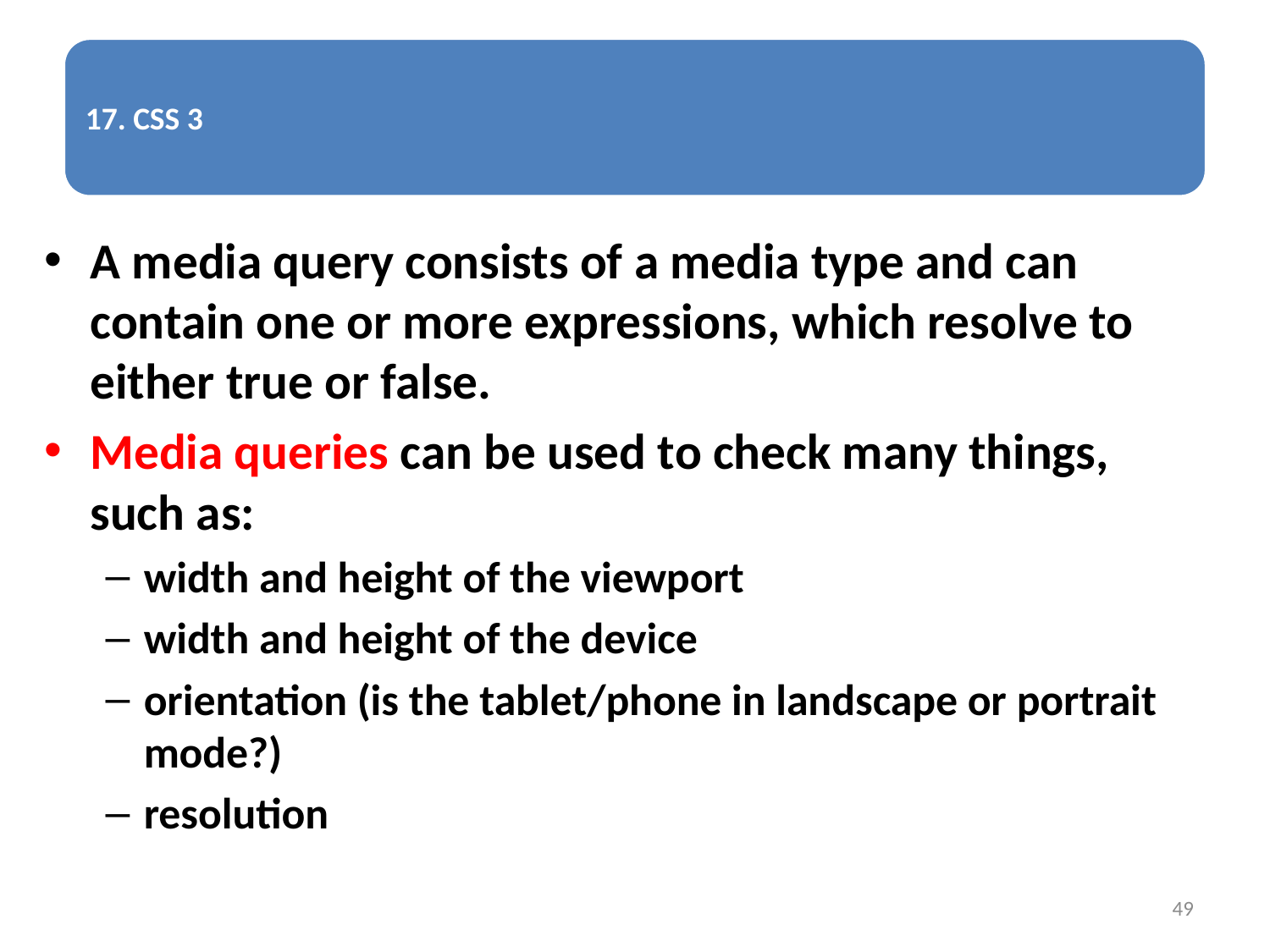

17. CSS 3
A media query consists of a media type and can contain one or more expressions, which resolve to either true or false.
Media queries can be used to check many things, such as:
width and height of the viewport
width and height of the device
orientation (is the tablet/phone in landscape or portrait mode?)
resolution

49